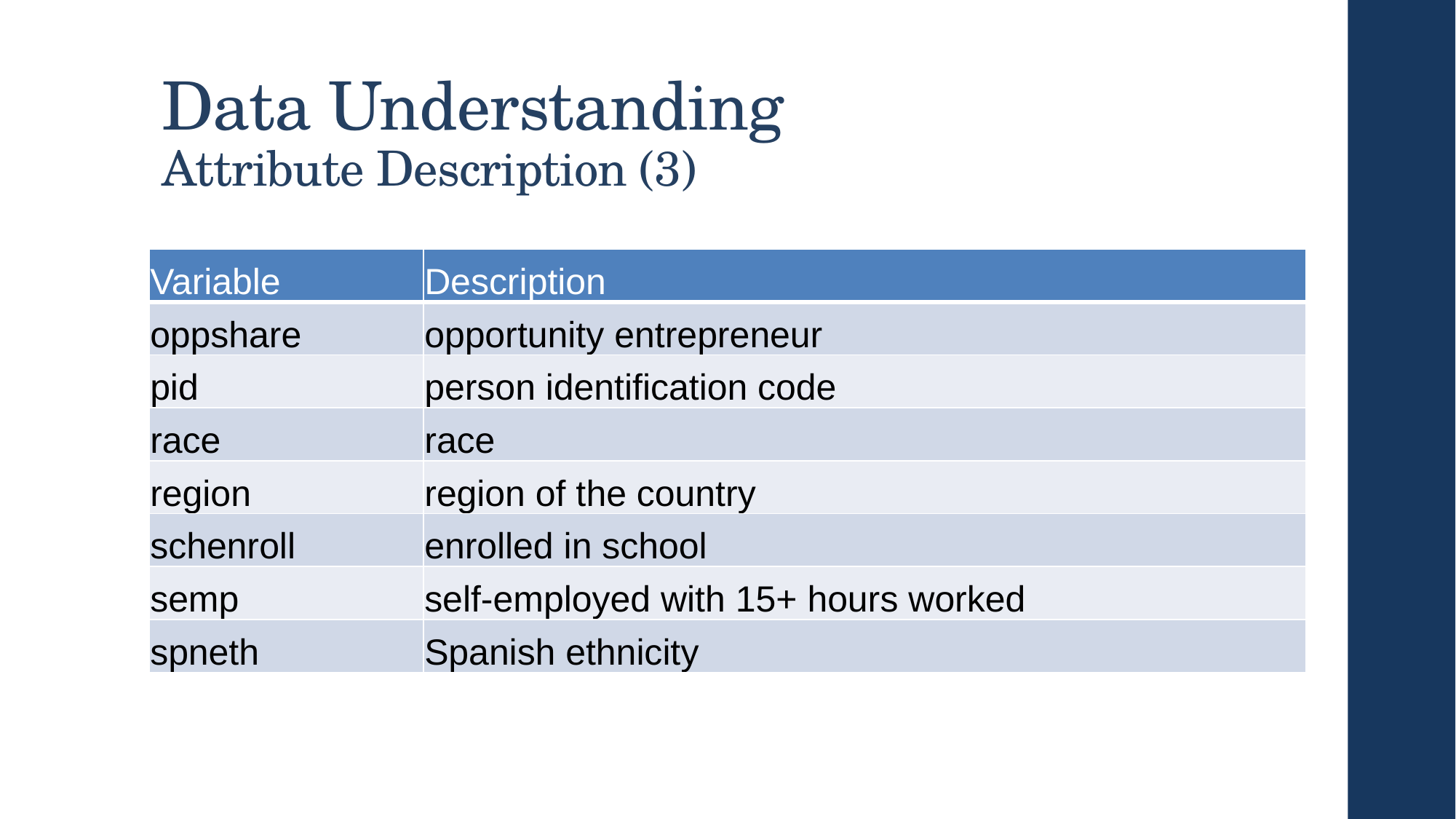

# Data Understanding Attribute Description (3)
| Variable | Description |
| --- | --- |
| oppshare | opportunity entrepreneur |
| pid | person identification code |
| race | race |
| region | region of the country |
| schenroll | enrolled in school |
| semp | self-employed with 15+ hours worked |
| spneth | Spanish ethnicity |